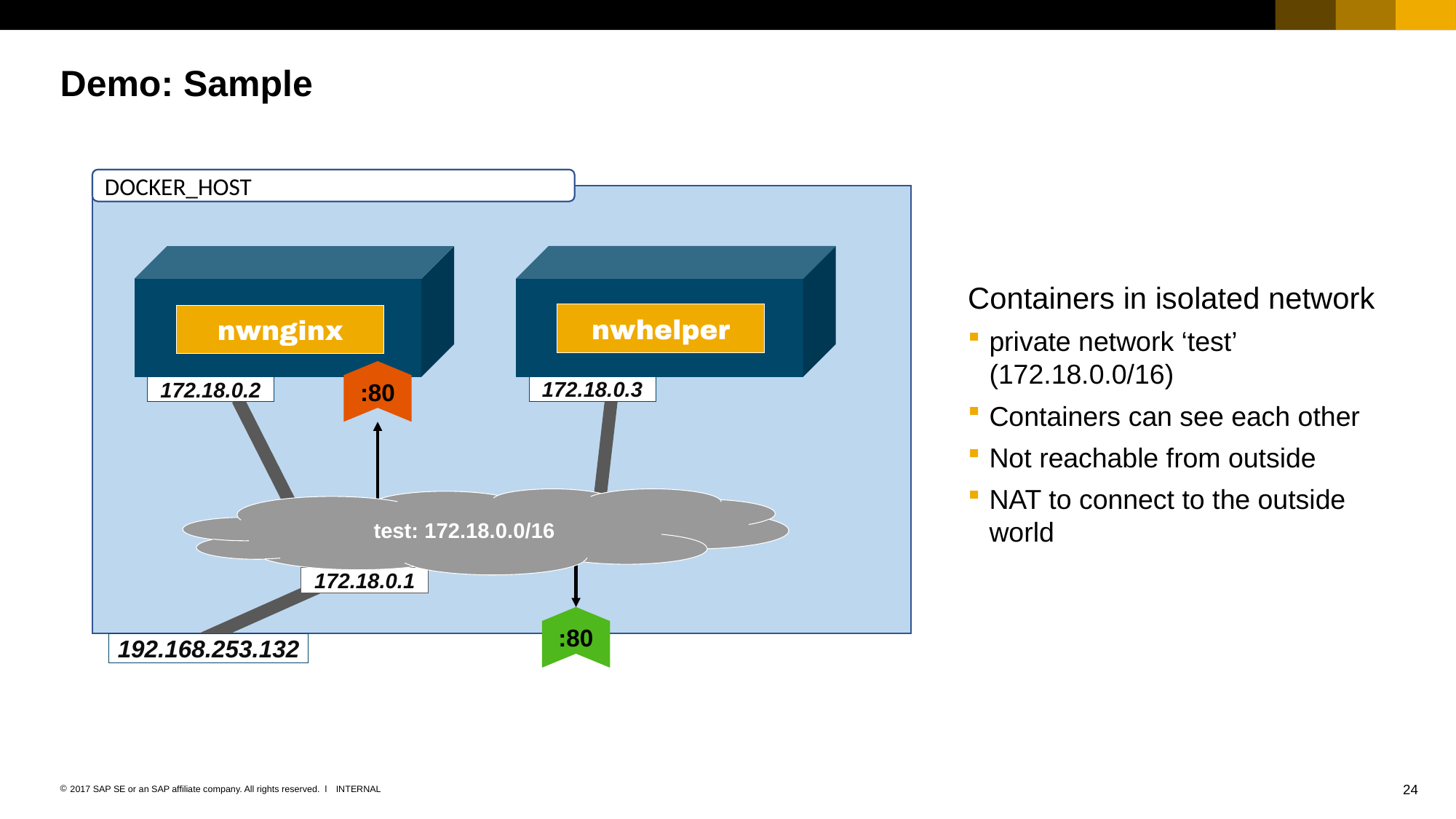

# Demo: Sample
HOST
DOCKER_HOST

172.18.0.3
nwhelper

172.18.0.2
nwnginx
Containers in isolated network
private network ‘test’ (172.18.0.0/16)
Containers can see each other
Not reachable from outside
NAT to connect to the outside world

:80
test: 172.18.0.0/16
172.18.0.1
:80
192.168.253.132